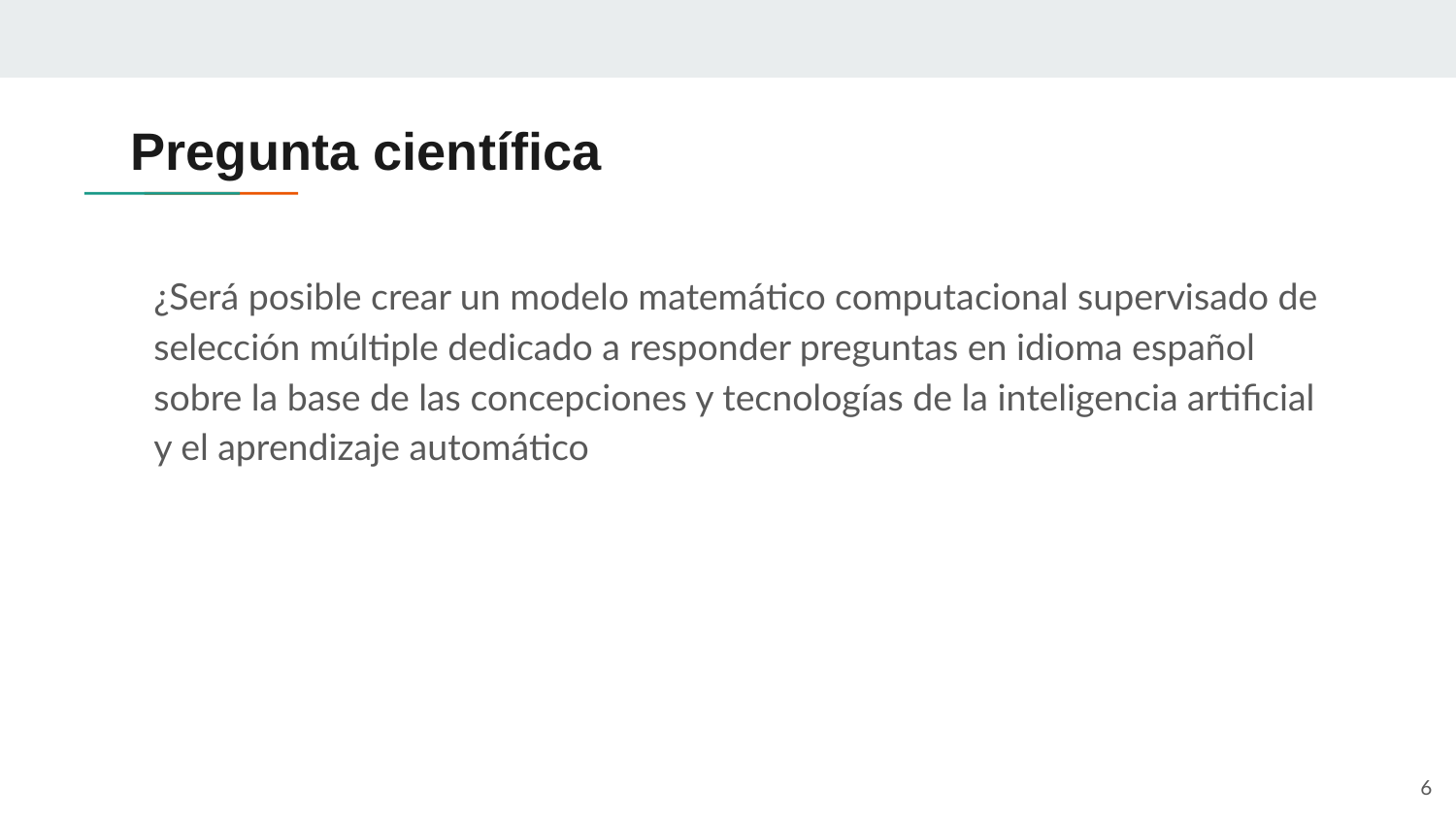

# Pregunta científica
¿Será posible crear un modelo matemático computacional supervisado de selección múltiple dedicado a responder preguntas en idioma español sobre la base de las concepciones y tecnologías de la inteligencia artificial y el aprendizaje automático
6